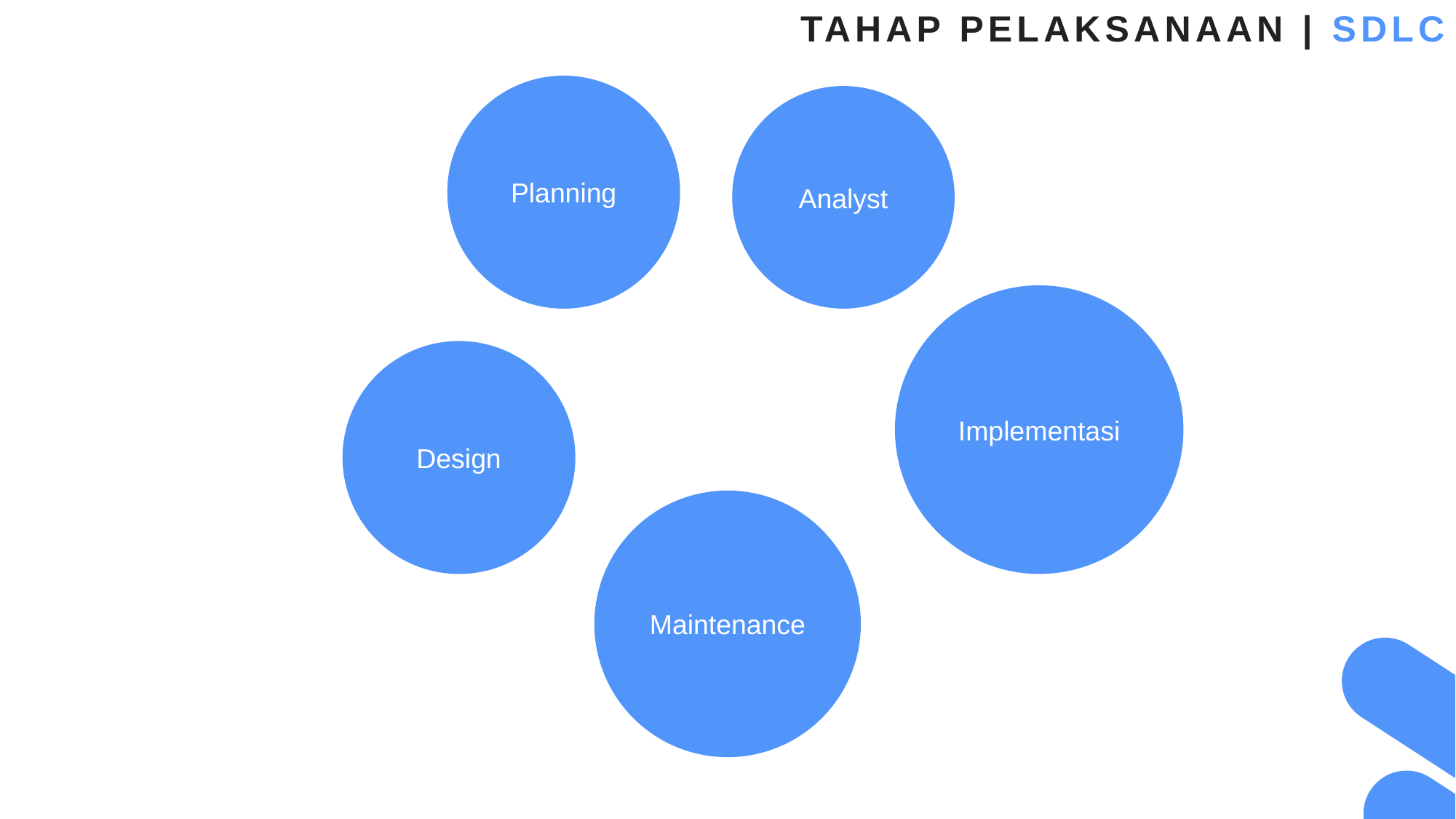

TAHAP PELAKSANAAN | SDLC
Planning
Analyst
Implementasi
Design
Maintenance